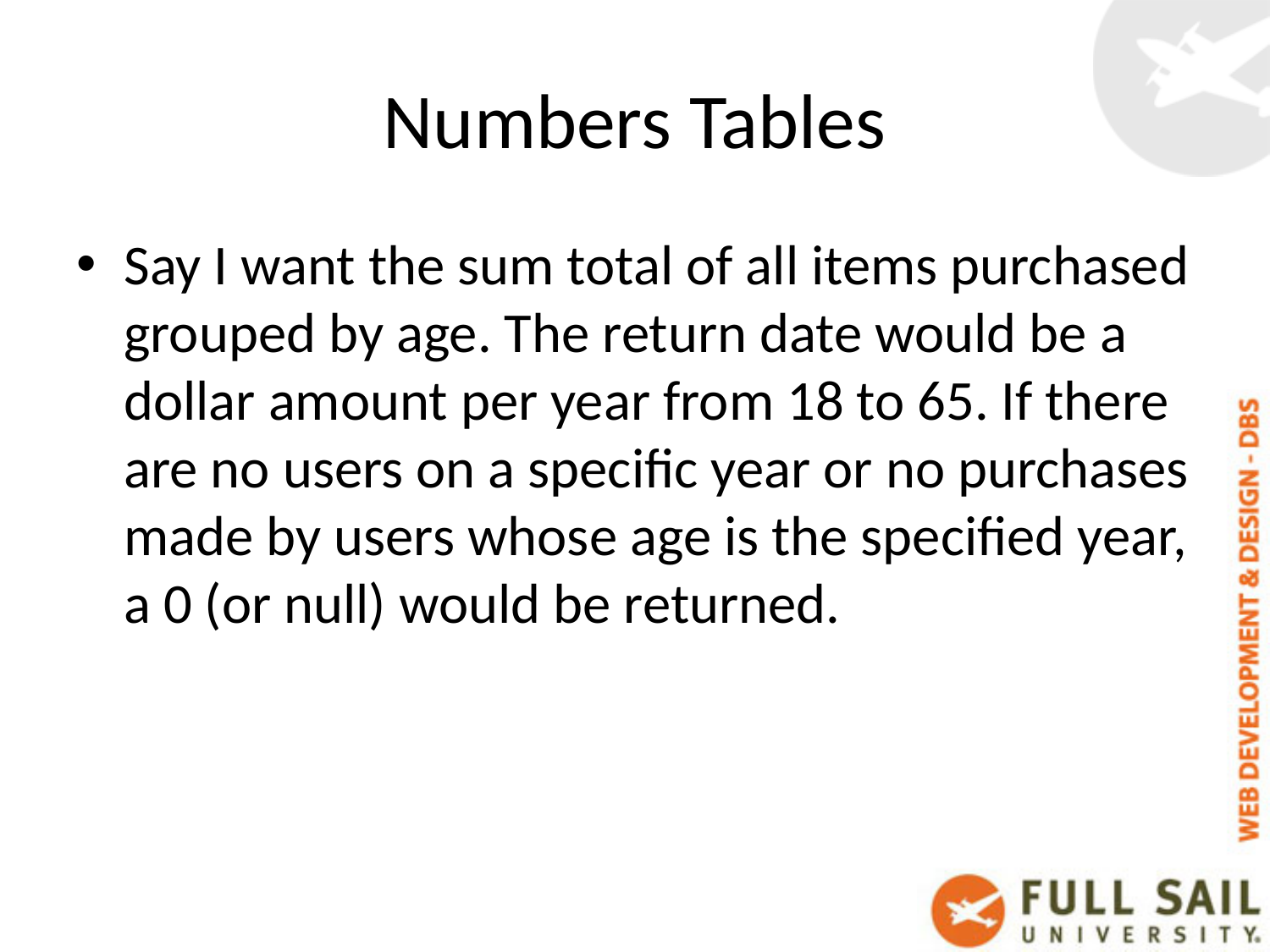

# Numbers Tables
Say I want the sum total of all items purchased grouped by age. The return date would be a dollar amount per year from 18 to 65. If there are no users on a specific year or no purchases made by users whose age is the specified year, a 0 (or null) would be returned.